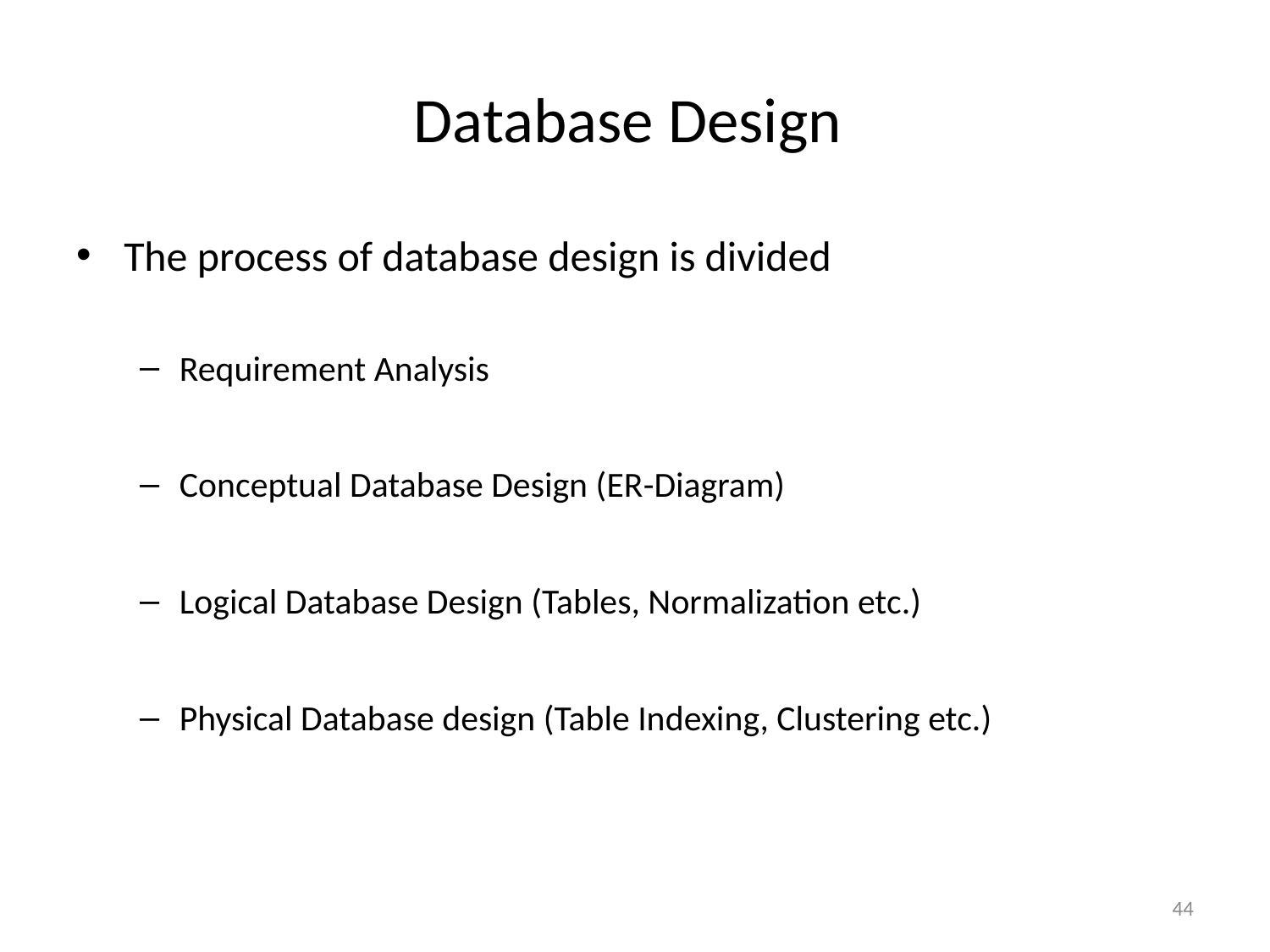

# Database Design
The process of database design is divided

Requirement Analysis

Conceptual Database Design (ER-Diagram)

Logical Database Design (Tables, Normalization etc.)

Physical Database design (Table Indexing, Clustering etc.)

44